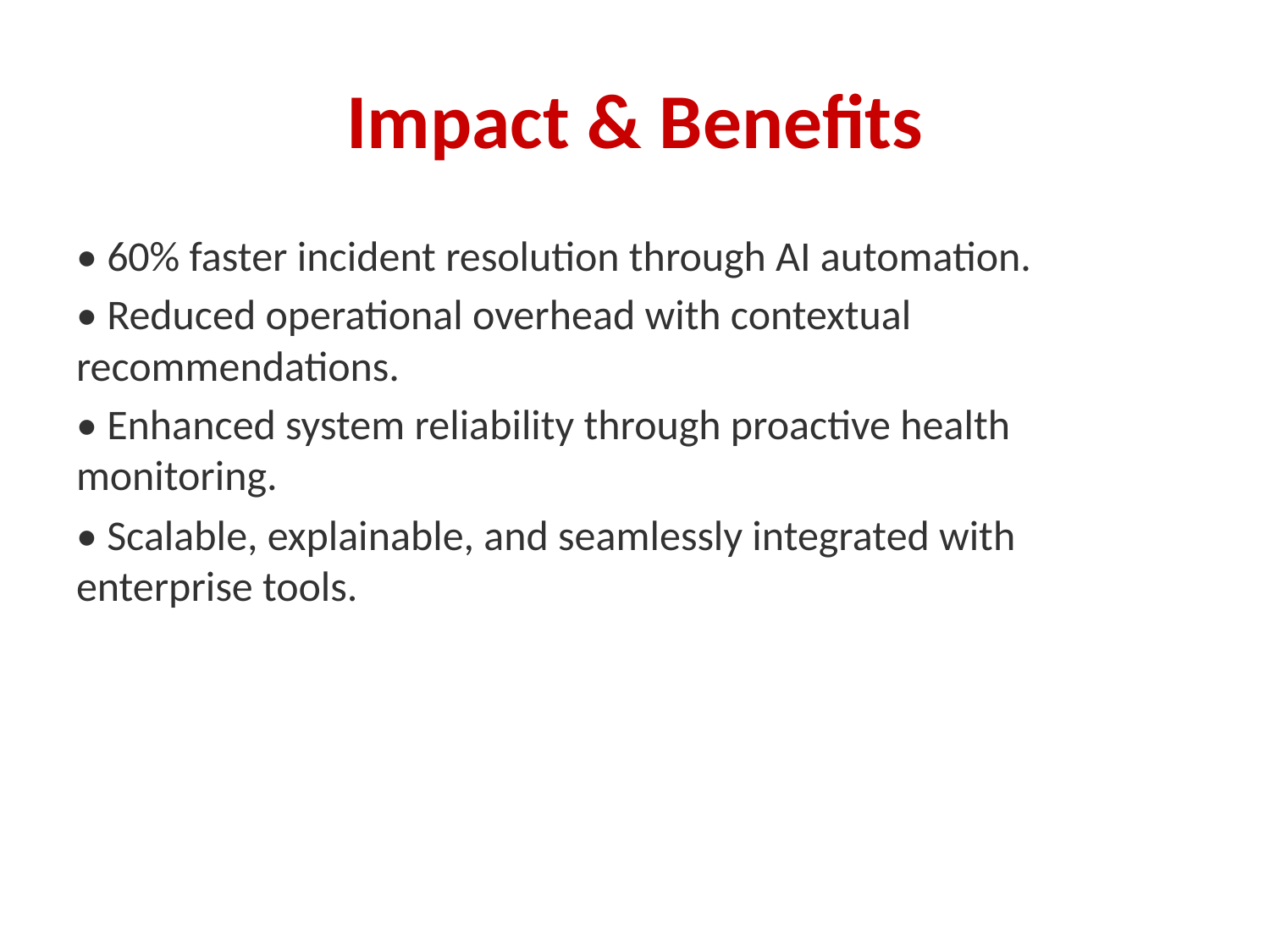

# Impact & Benefits
• 60% faster incident resolution through AI automation.
• Reduced operational overhead with contextual recommendations.
• Enhanced system reliability through proactive health monitoring.
• Scalable, explainable, and seamlessly integrated with enterprise tools.